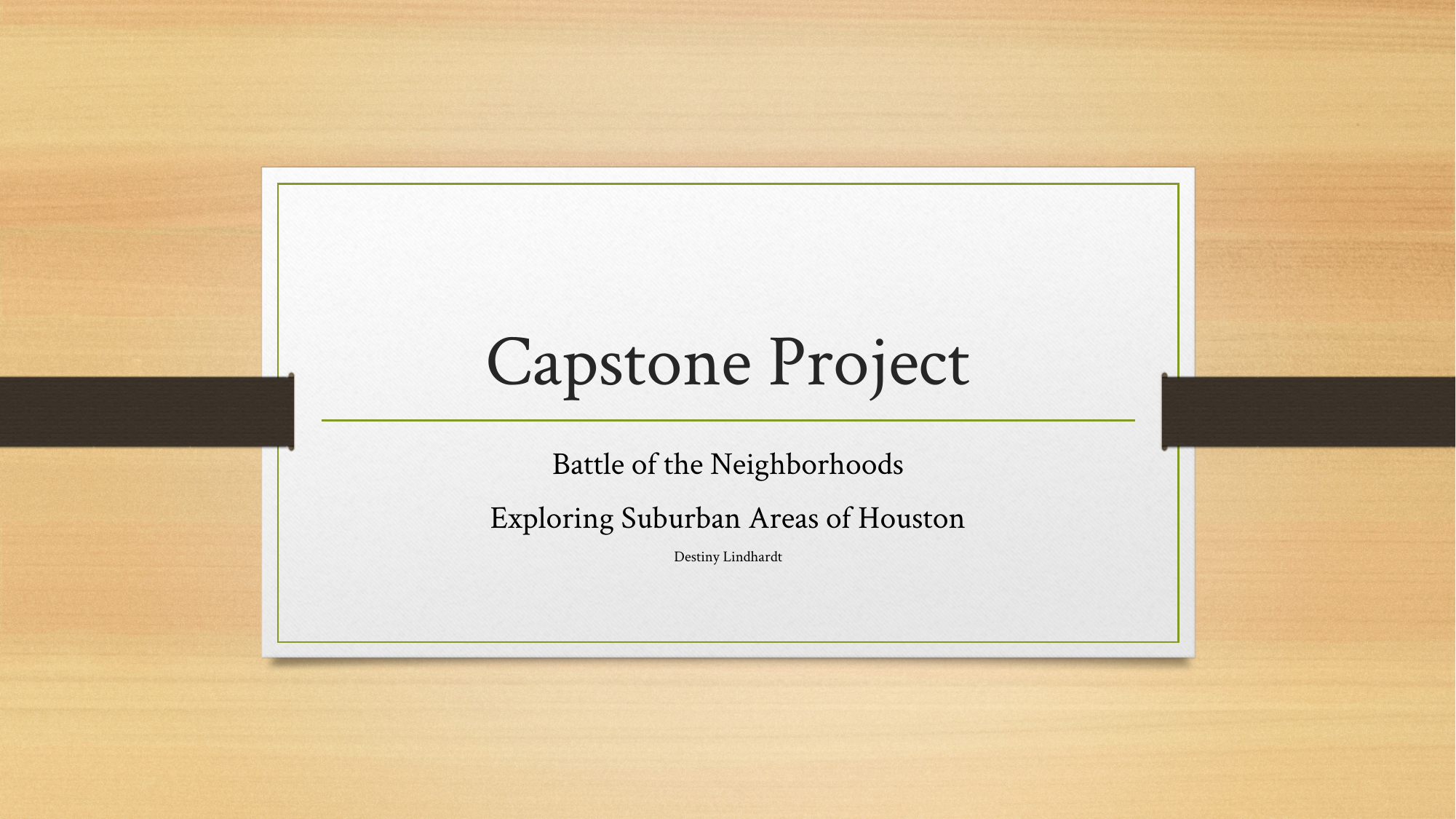

# Capstone Project
Battle of the Neighborhoods
Exploring Suburban Areas of Houston
Destiny Lindhardt